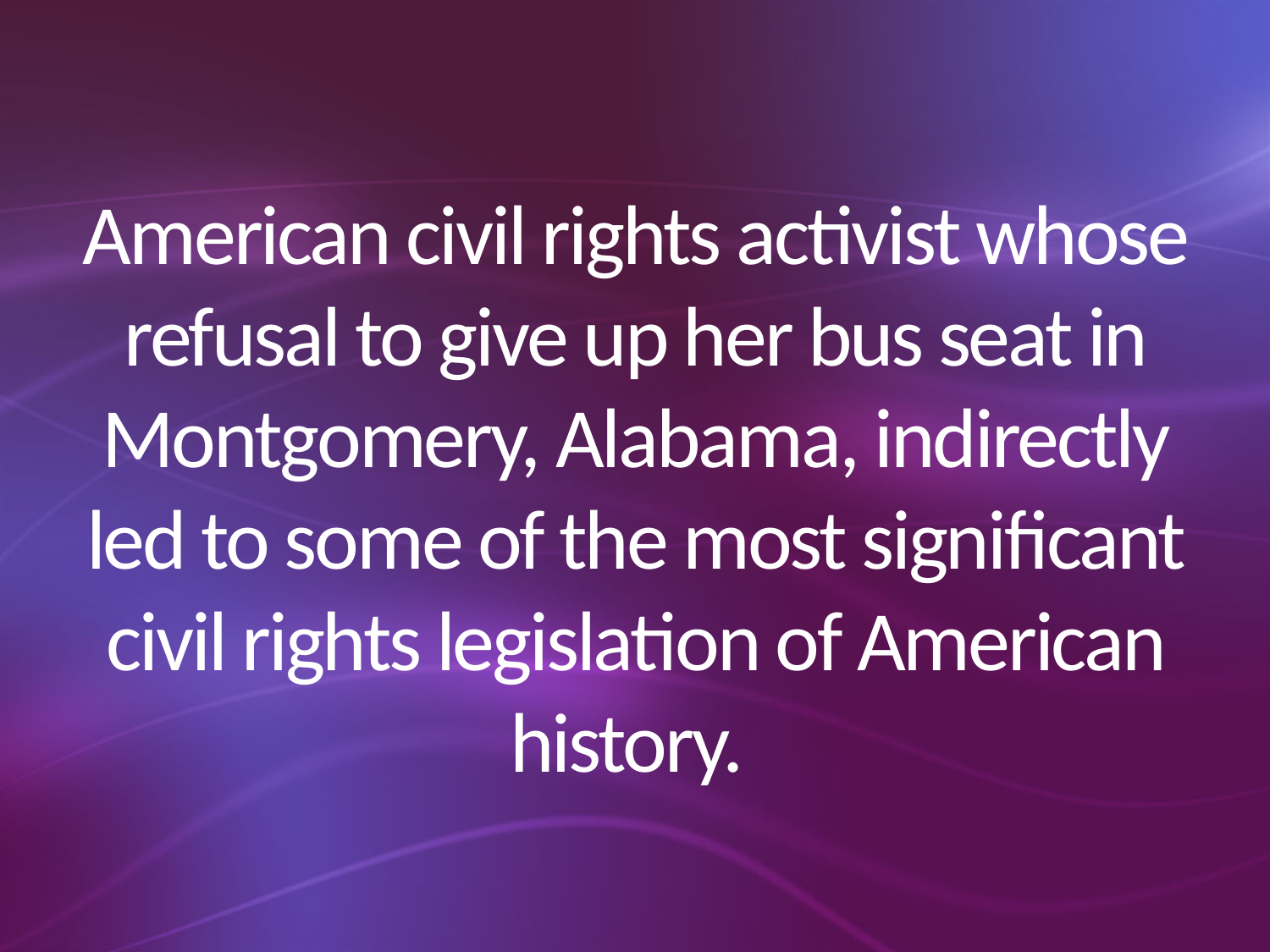

# American civil rights activist whose refusal to give up her bus seat in Montgomery, Alabama, indirectly led to some of the most significant civil rights legislation of American history.